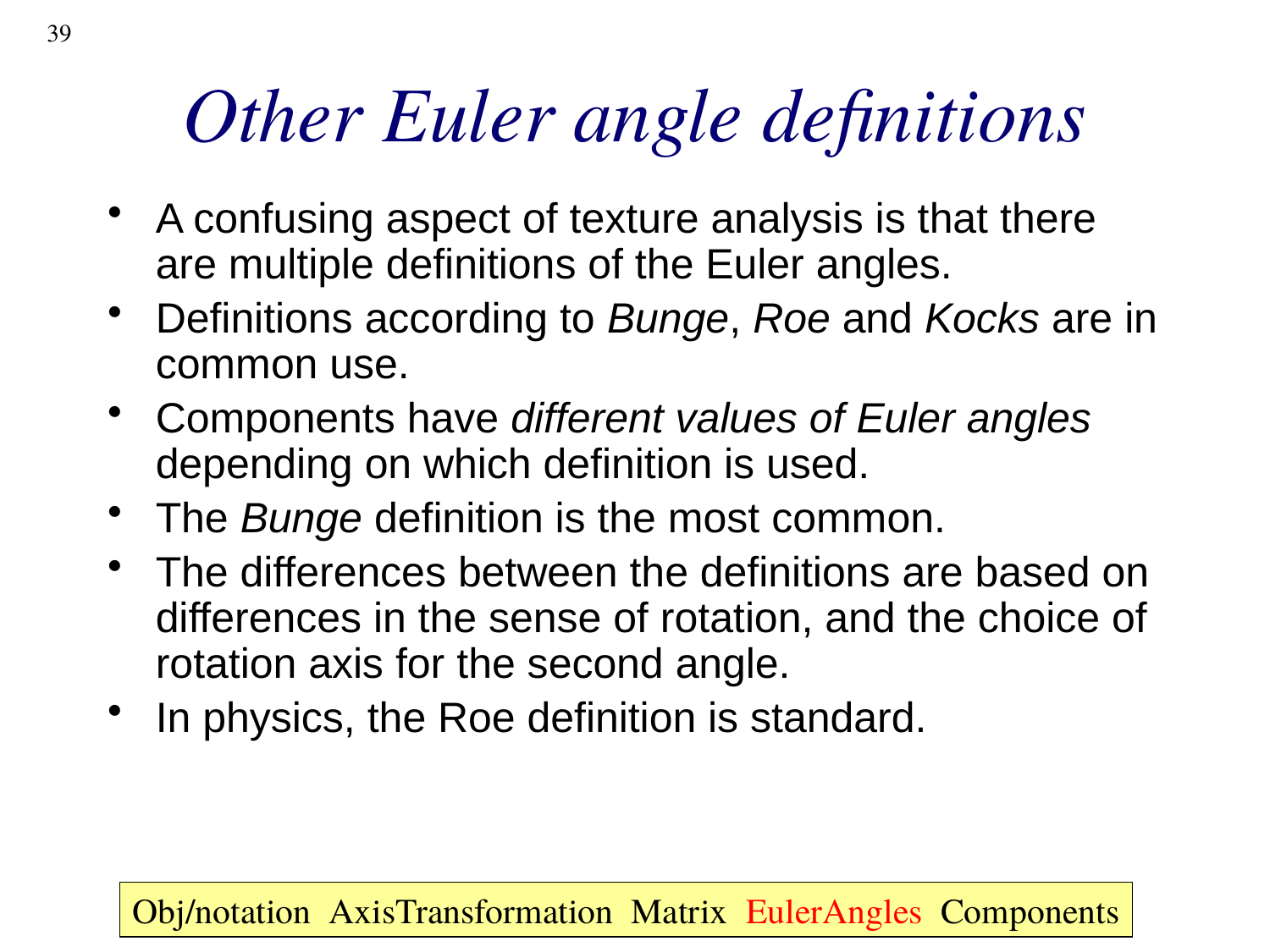

39
# Other Euler angle definitions
A confusing aspect of texture analysis is that there are multiple definitions of the Euler angles.
Definitions according to Bunge, Roe and Kocks are in common use.
Components have different values of Euler angles depending on which definition is used.
The Bunge definition is the most common.
The differences between the definitions are based on differences in the sense of rotation, and the choice of rotation axis for the second angle.
In physics, the Roe definition is standard.
Obj/notation  AxisTransformation  Matrix  EulerAngles  Components